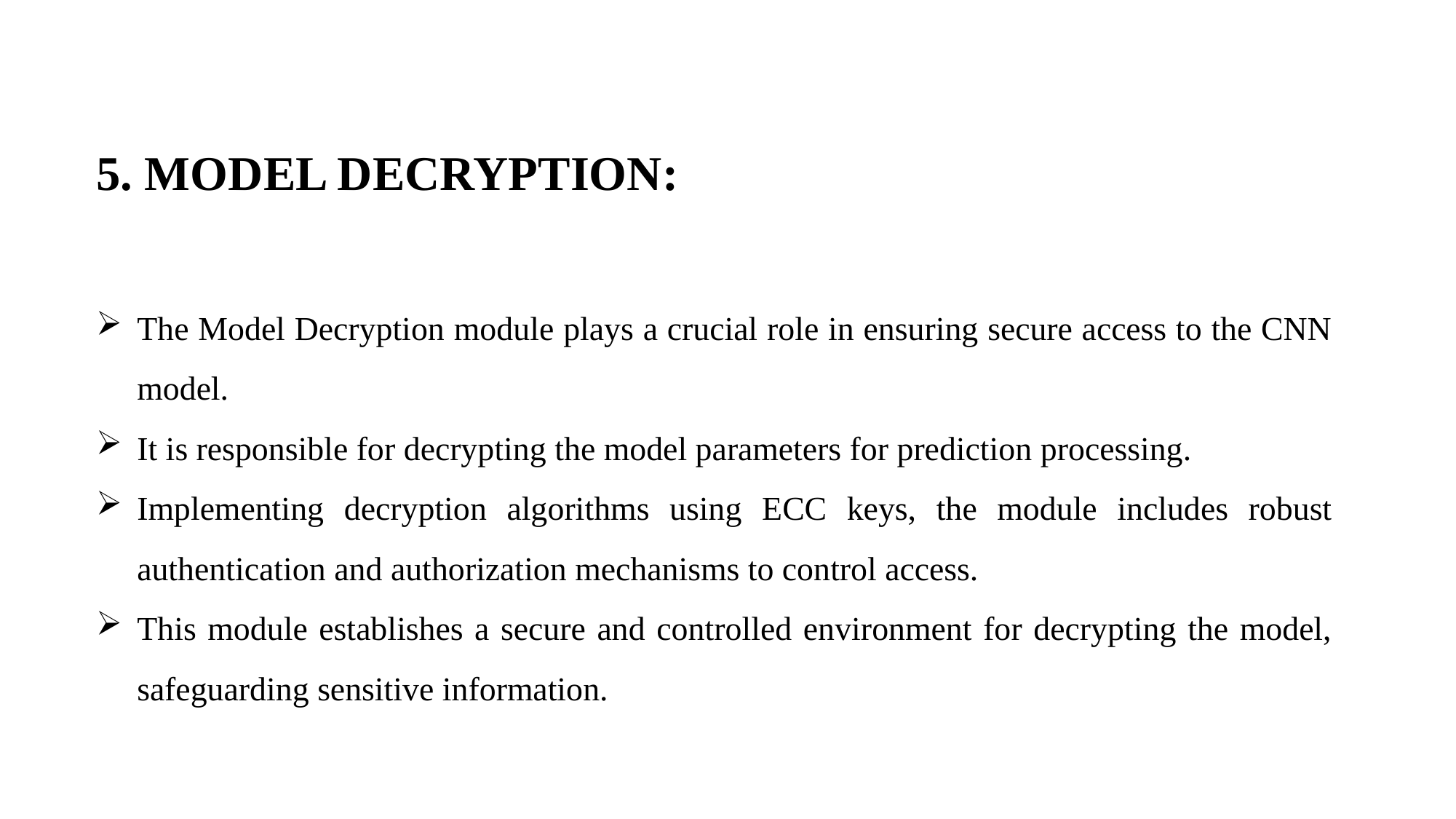

5. MODEL DECRYPTION:

The Model Decryption module plays a crucial role in ensuring secure access to the CNN model.
It is responsible for decrypting the model parameters for prediction processing.
Implementing decryption algorithms using ECC keys, the module includes robust authentication and authorization mechanisms to control access.
This module establishes a secure and controlled environment for decrypting the model, safeguarding sensitive information.